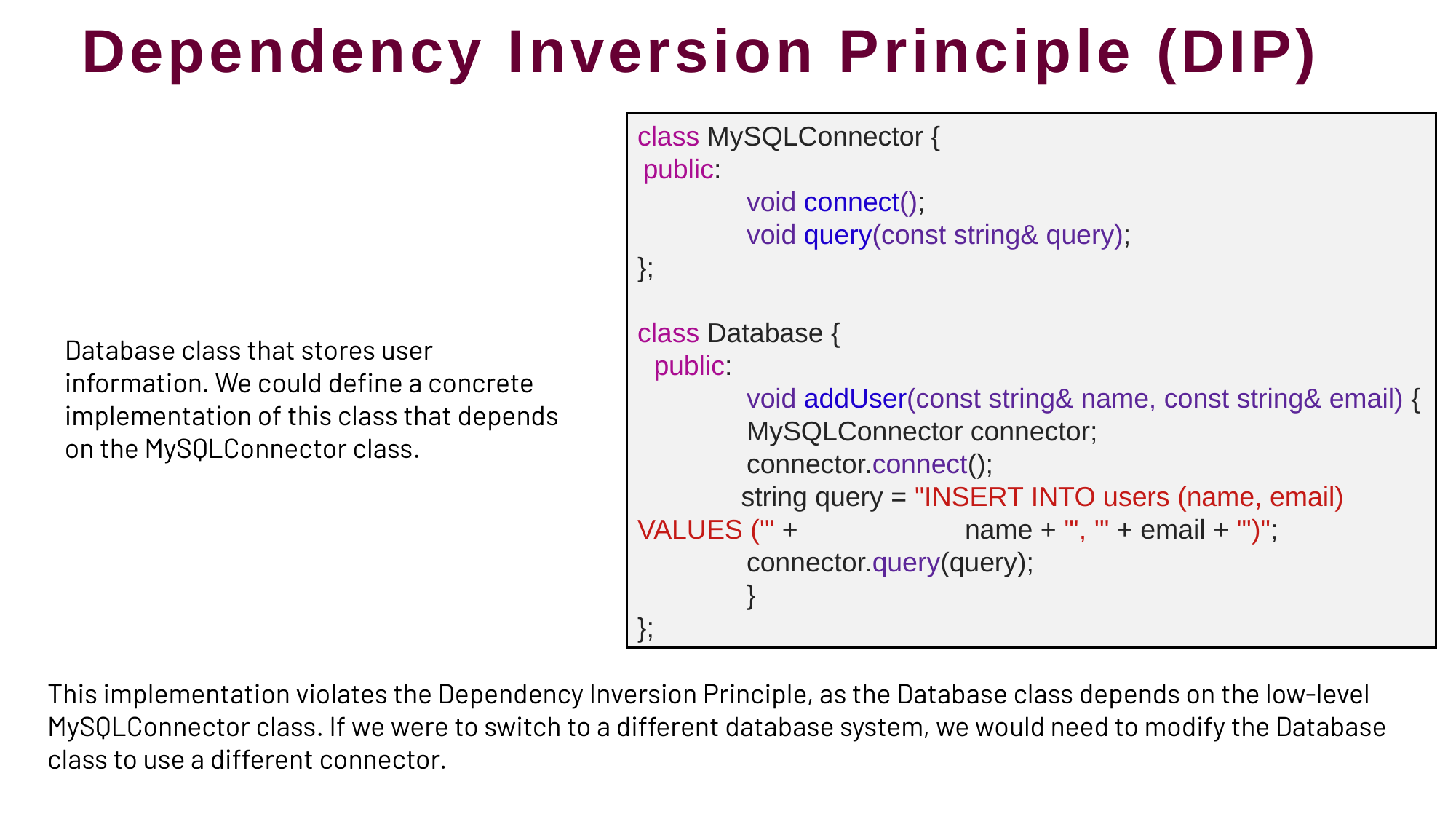

Dependency Inversion Principle (DIP)

class MySQLConnector {
 public:
	void connect();
	void query(const string& query);
};
class Database {
   public:
	void addUser(const string& name, const string& email) {
	MySQLConnector connector;
                    connector.connect();
                   string query = "INSERT INTO users (name, email) VALUES ('" +            	name + "', '" + email + "')";
	connector.query(query);
	}
};
Database class that stores user information. We could define a concrete implementation of this class that depends on the MySQLConnector class.
This implementation violates the Dependency Inversion Principle, as the Database class depends on the low-level MySQLConnector class. If we were to switch to a different database system, we would need to modify the Database class to use a different connector.